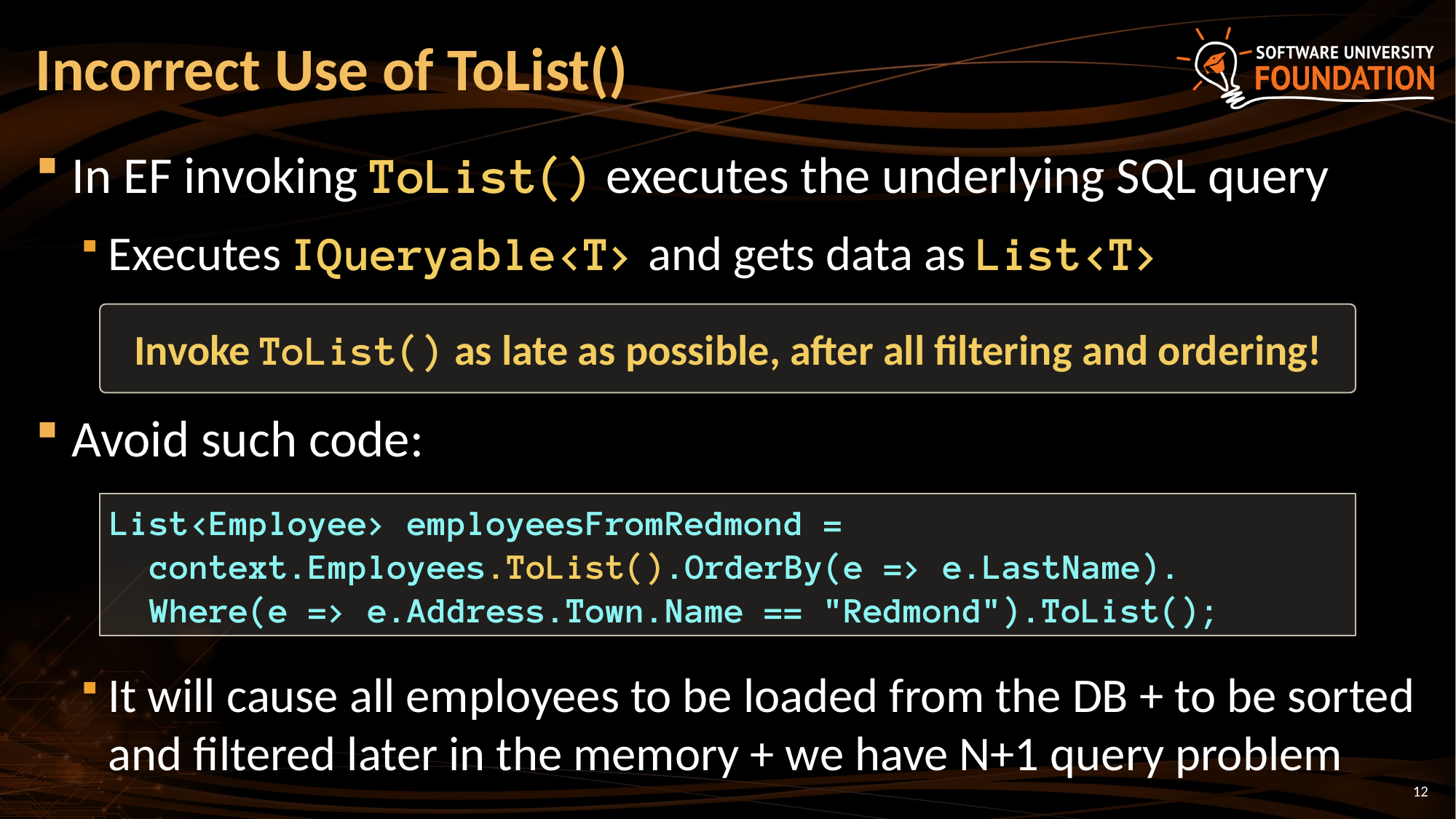

# Incorrect Use of ToList()
In EF invoking ToList() executes the underlying SQL query
Executes IQueryable<T> and gets data as List<T>

Avoid such code:

It will cause all employees to be loaded from the DB + to be sorted and filtered later in the memory + we have N+1 query problem
Invoke ToList() as late as possible, after all filtering and ordering!
List<Employee> employeesFromRedmond =
  context.Employees.ToList().OrderBy(e => e.LastName).
  Where(e => e.Address.Town.Name == "Redmond").ToList();
12